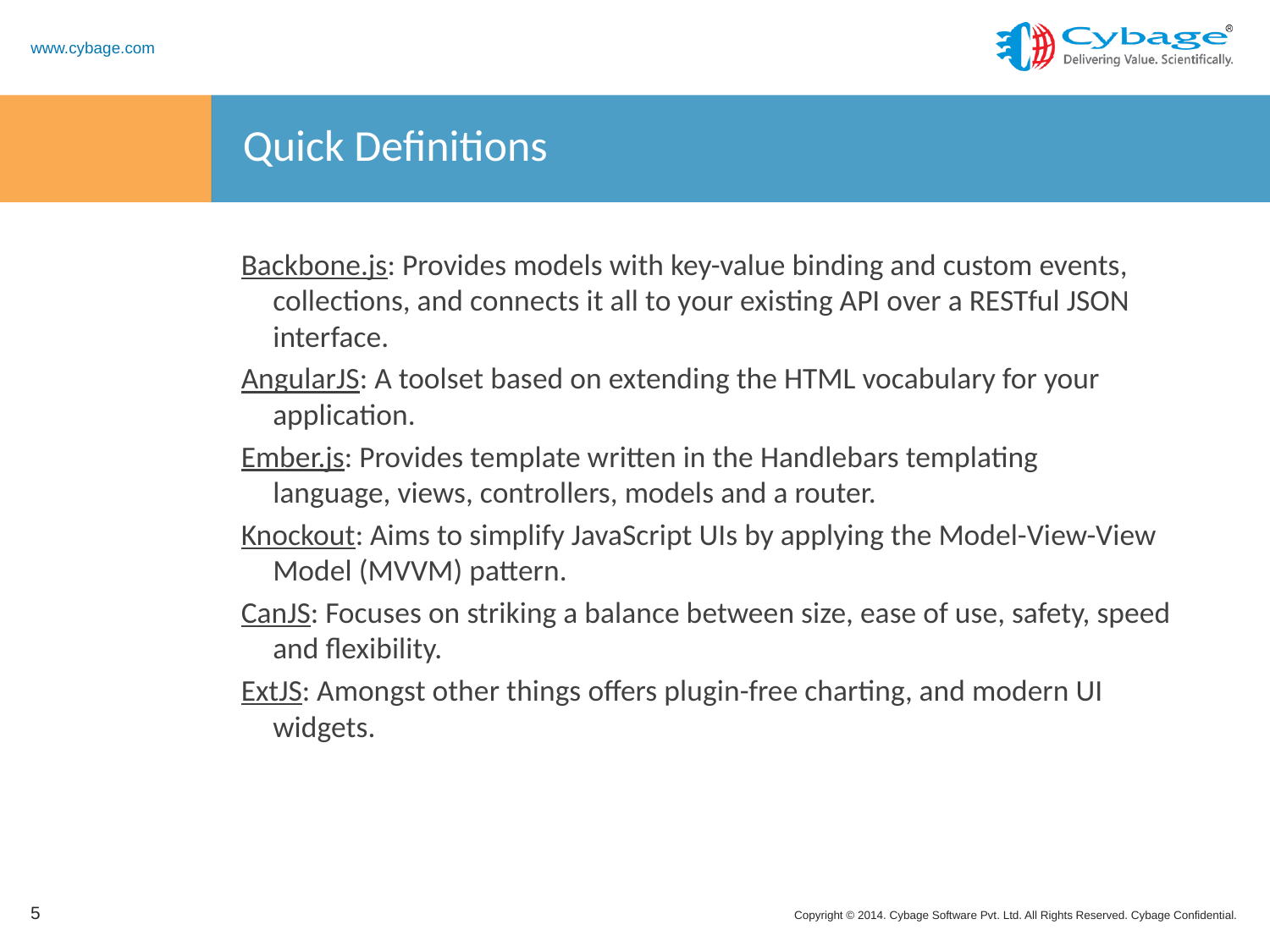

# Quick Definitions
Backbone.js: Provides models with key-value binding and custom events, collections, and connects it all to your existing API over a RESTful JSON interface.
AngularJS: A toolset based on extending the HTML vocabulary for your application.
Ember.js: Provides template written in the Handlebars templating      language, views, controllers, models and a router.
Knockout: Aims to simplify JavaScript UIs by applying the Model-View-View Model (MVVM) pattern.
CanJS: Focuses on striking a balance between size, ease of use, safety, speed and flexibility.
ExtJS: Amongst other things offers plugin-free charting, and modern UI widgets.
5